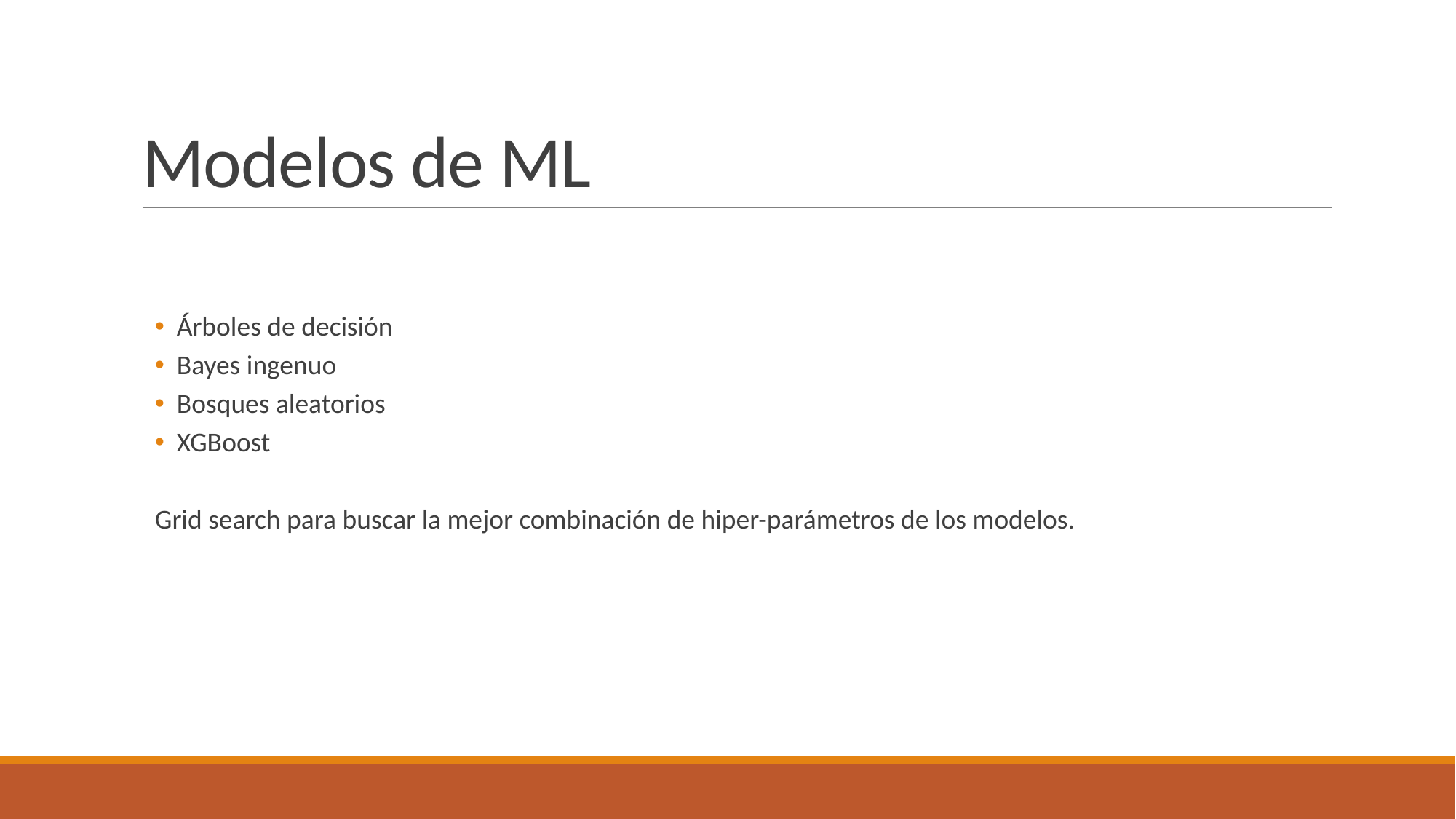

# Modelos de ML

Árboles de decisión
Bayes ingenuo
Bosques aleatorios
XGBoost

Grid search para buscar la mejor combinación de hiper-parámetros de los modelos.